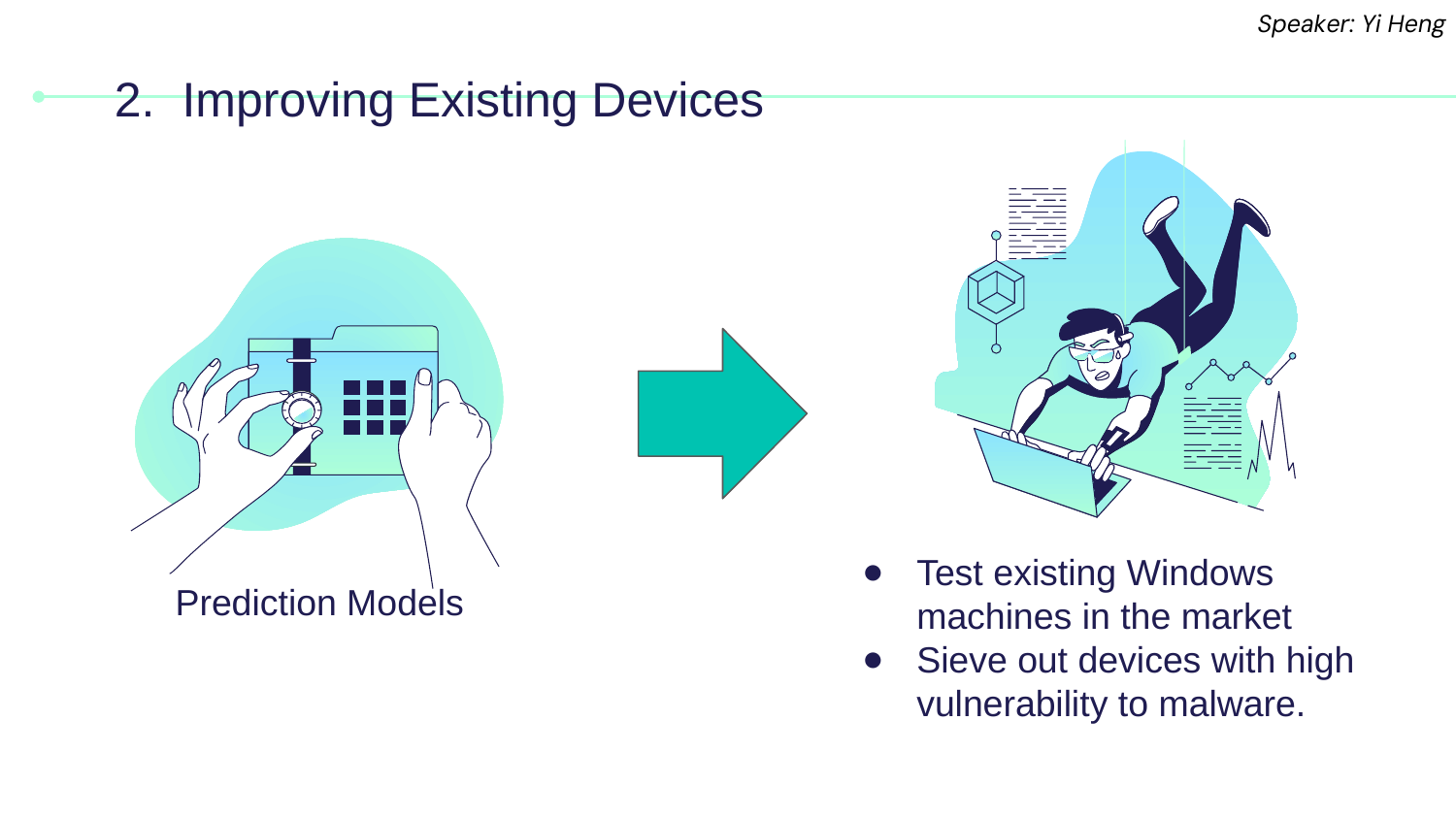

Speaker: Yi Heng
# 2.  Improving Existing Devices

Test existing Windows machines in the market
Sieve out devices with high vulnerability to malware.

Prediction Models